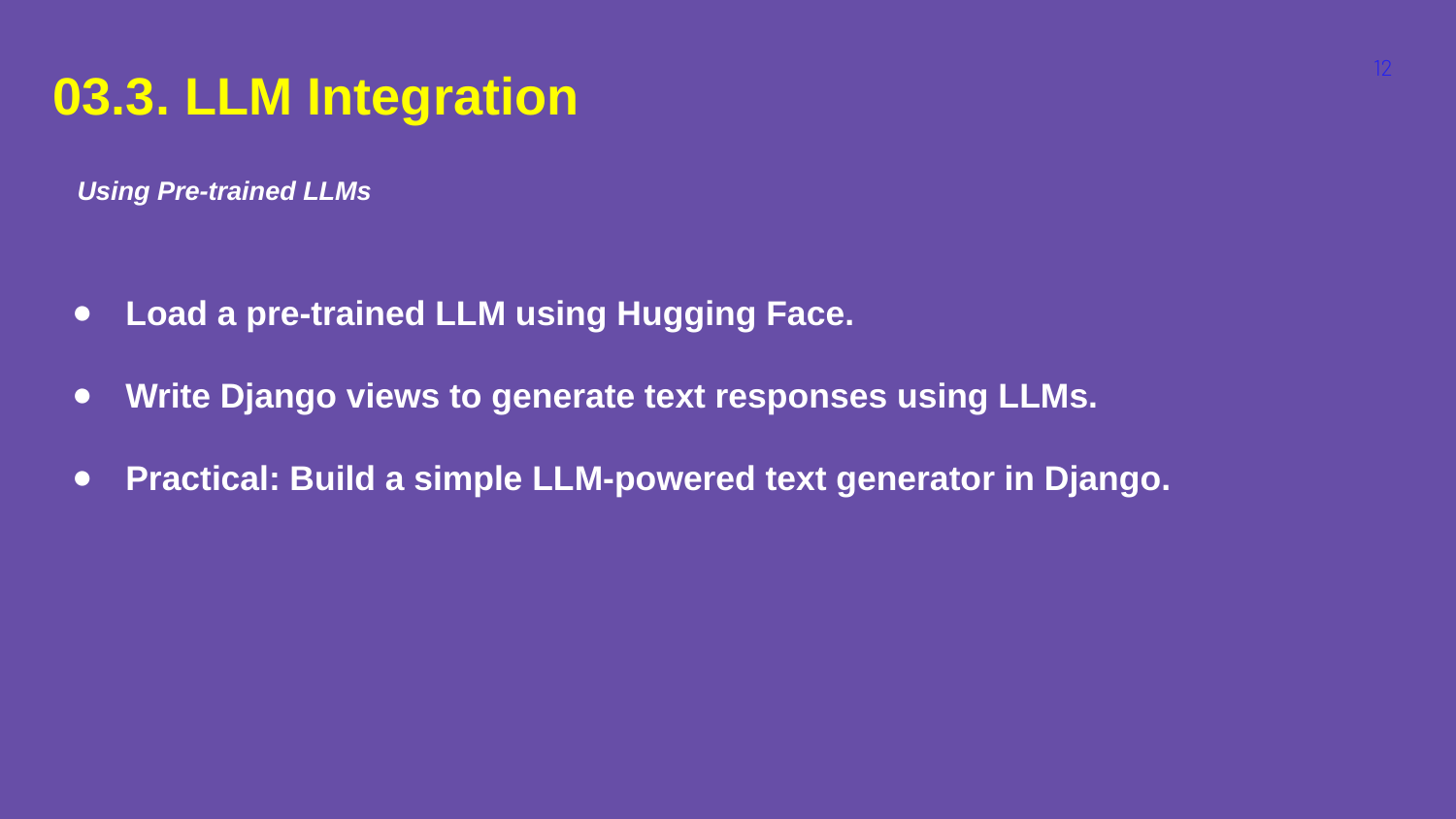

12
03.3. LLM Integration
Using Pre-trained LLMs
Load a pre-trained LLM using Hugging Face.
Write Django views to generate text responses using LLMs.
Practical: Build a simple LLM-powered text generator in Django.